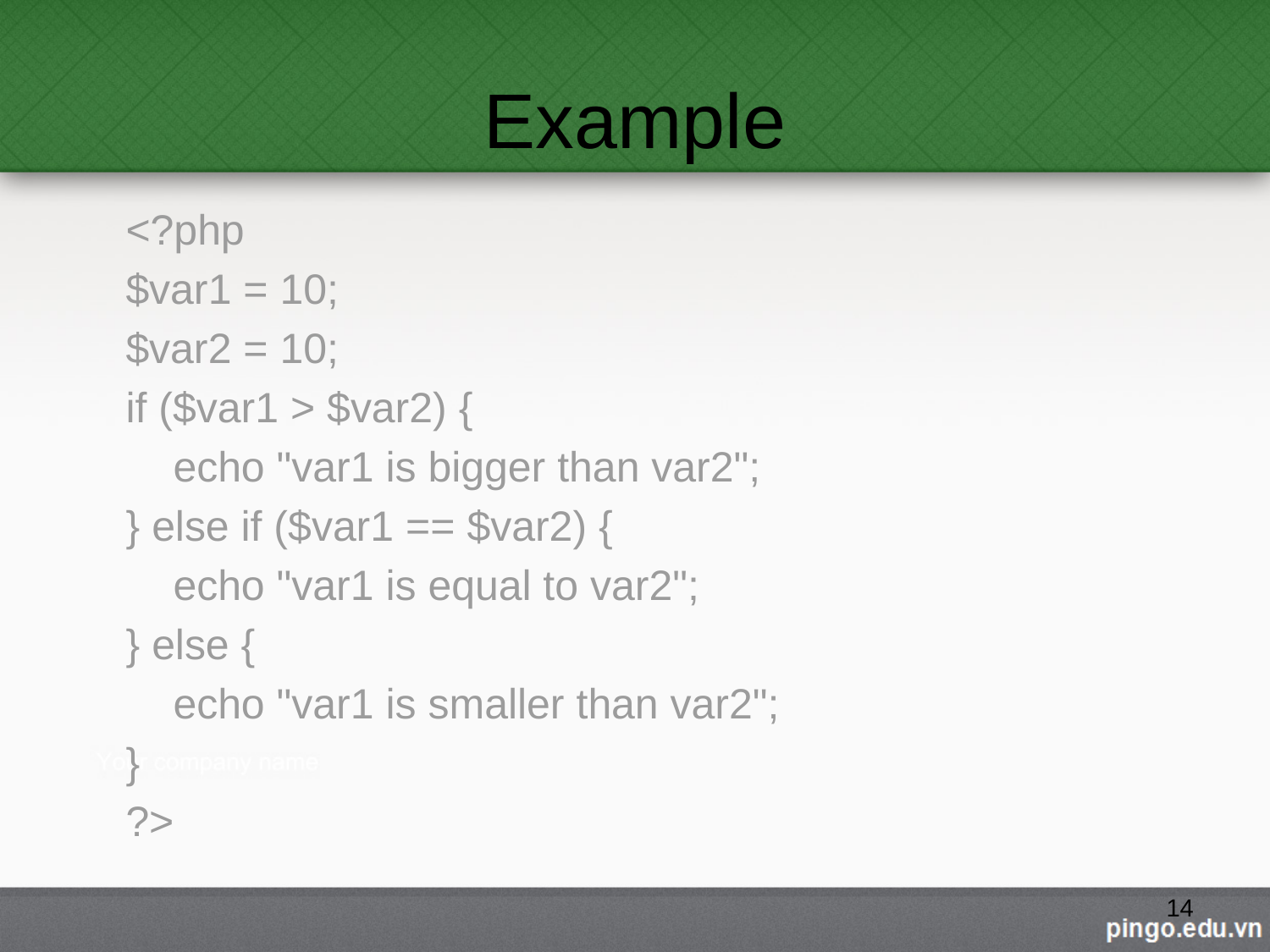

# Example
<?php
$var1 = 10;
$var2 = 10;
if ($var1 > $var2) {
    echo "var1 is bigger than var2";
} else if ($var1 == $var2) {
    echo "var1 is equal to var2";
} else {
    echo "var1 is smaller than var2";
}
?>
14